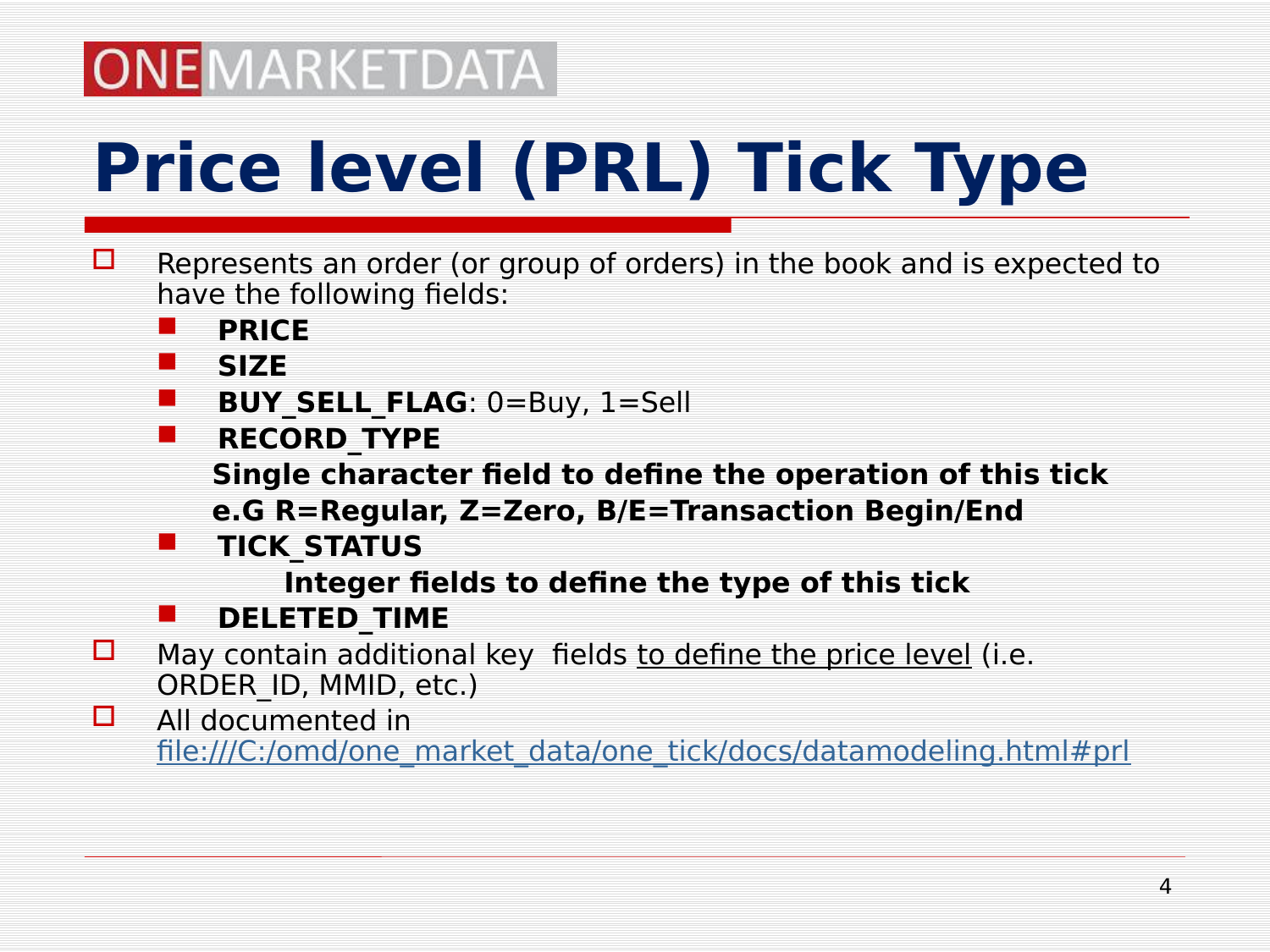

# Price level (PRL) Tick Type
Represents an order (or group of orders) in the book and is expected to have the following fields:
PRICE
SIZE
BUY_SELL_FLAG: 0=Buy, 1=Sell
RECORD_TYPE
Single character field to define the operation of this tick
e.G R=Regular, Z=Zero, B/E=Transaction Begin/End
TICK_STATUS
	Integer fields to define the type of this tick
DELETED_TIME
May contain additional key  fields to define the price level (i.e. ORDER_ID, MMID, etc.)
All documented in file:///C:/omd/one_market_data/one_tick/docs/datamodeling.html#prl

4